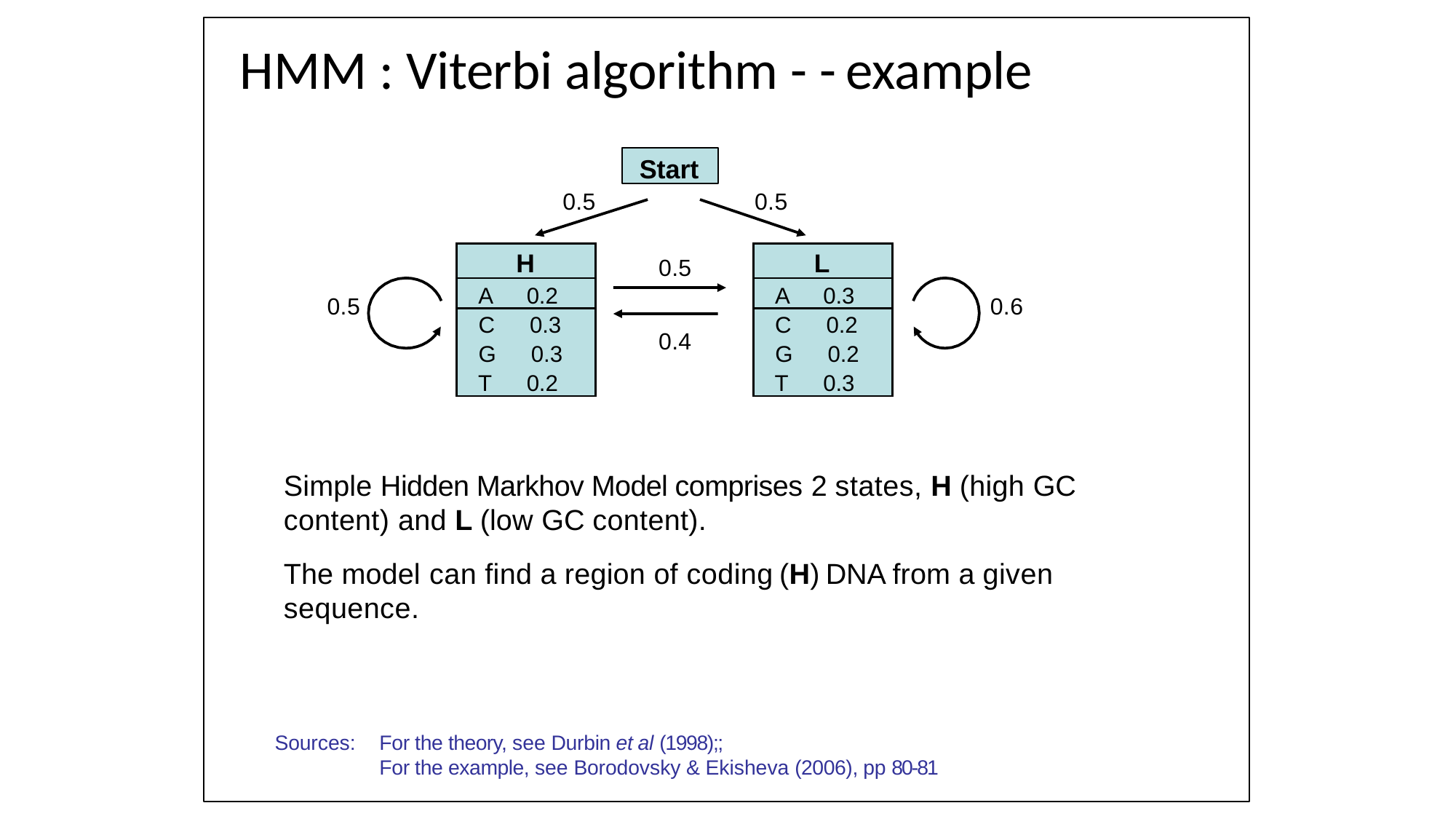

# HMM : Viterbi algorithm -­ - example
Start
0.5
0.5

| H |  |
| --- | --- |
| A | 0.2 |
| C | 0.3 |
| G | 0.3 |
| T | 0.2 |
| L |  |
| --- | --- |
| A | 0.3 |
| C | 0.2 |
| G | 0.2 |
| T | 0.3 |
0.5

0.5
0.6
0.4
Simple Hidden Markhov Model comprises 2 states, H (high GC content) and L (low GC content).
The model can find a region of coding (H) DNA from a given sequence.
Sources:
For the theory, see Durbin et al (1998);;
For the example, see Borodovsky & Ekisheva (2006), pp 80-­81